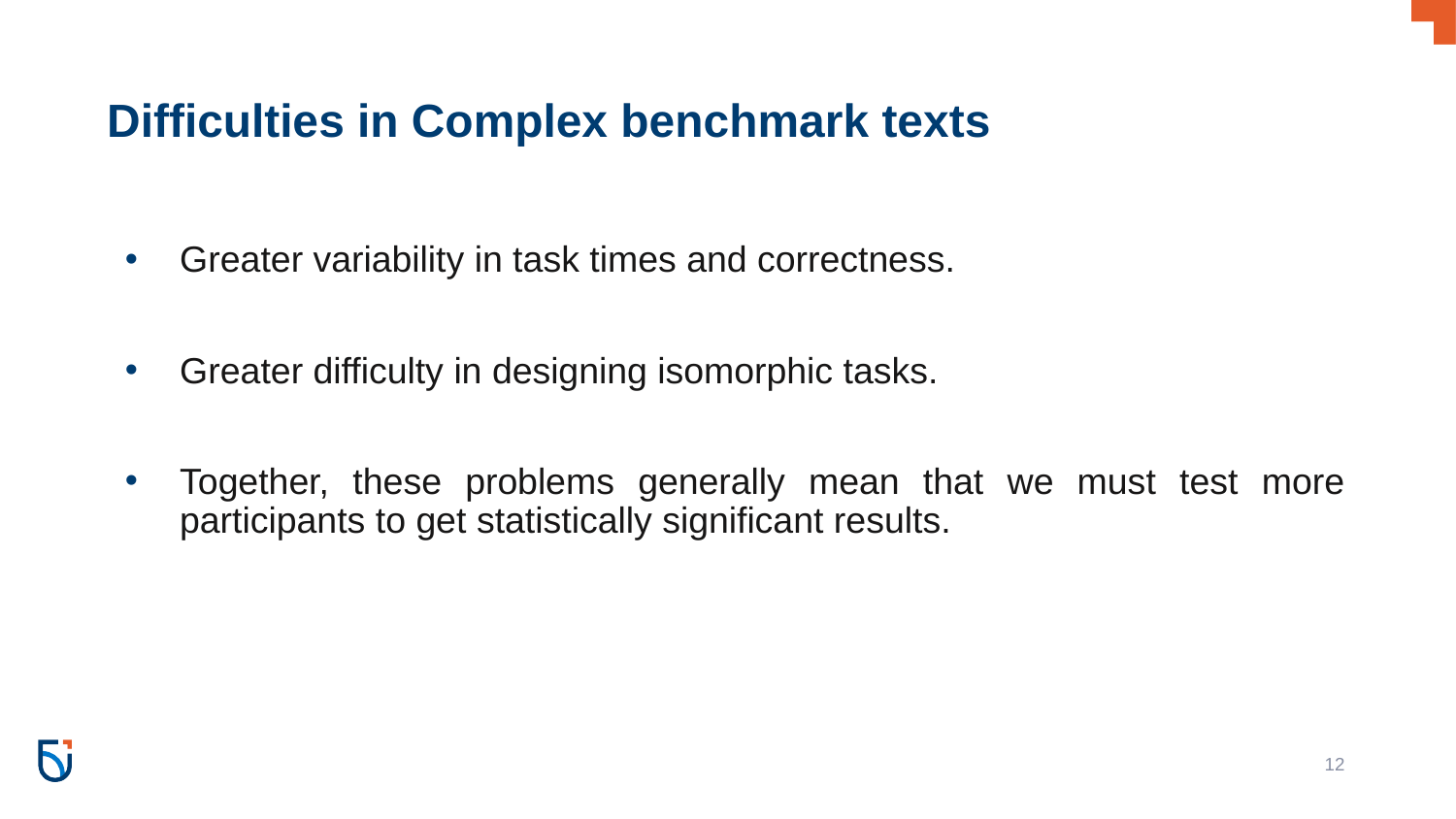

# Difficulties in Complex benchmark texts
Greater variability in task times and correctness.

Greater difficulty in designing isomorphic tasks.

Together, these problems generally mean that we must test more participants to get statistically significant results.

12